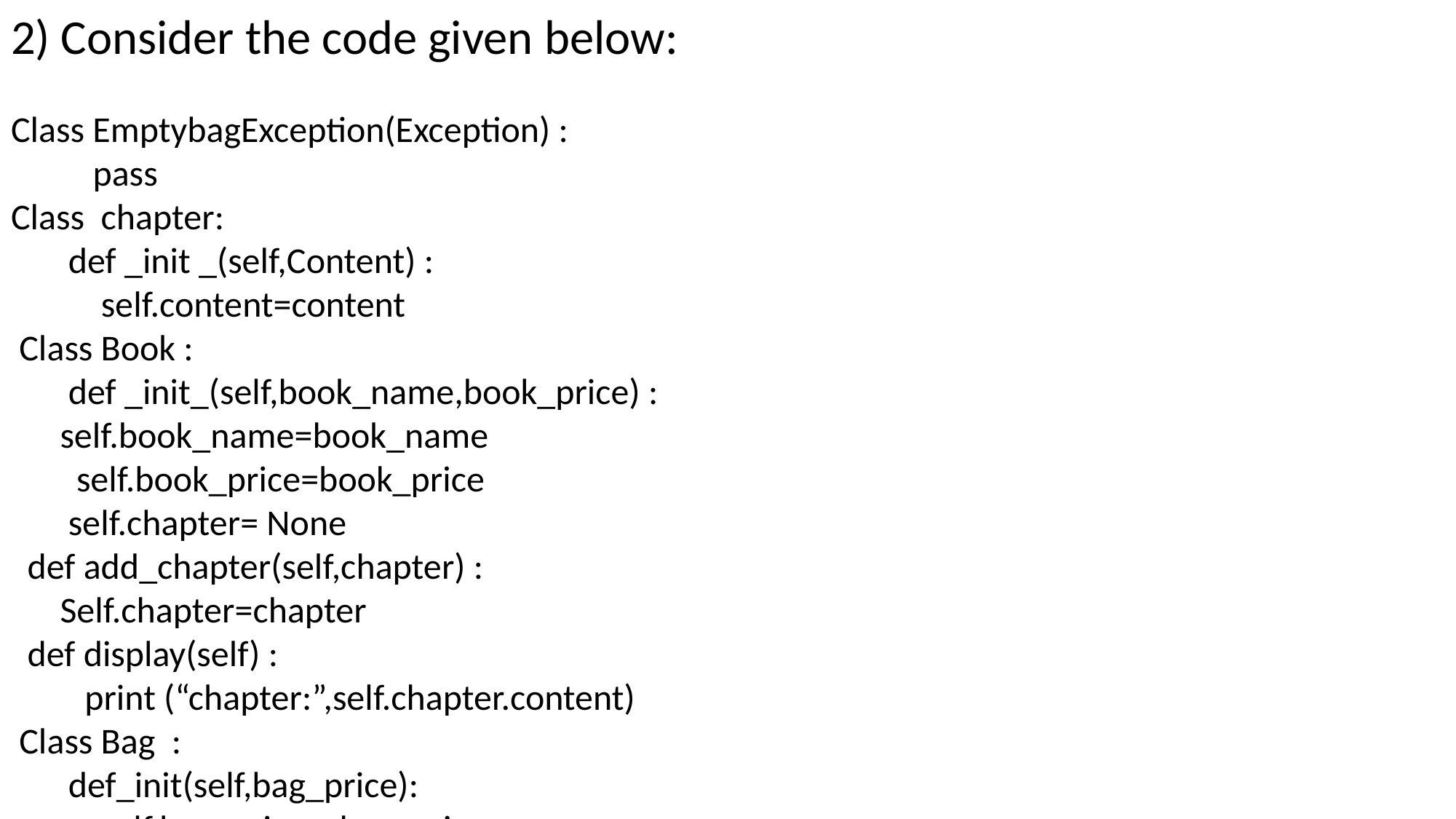

2) Consider the code given below:

Class EmptybagException(Exception) :
          pass
Class  chapter:
       def _init _(self,Content) :
           self.content=content
 Class Book :
       def _init_(self,book_name,book_price) :
      self.book_name=book_name
        self.book_price=book_price
       self.chapter= None
  def add_chapter(self,chapter) :
      Self.chapter=chapter
  def display(self) :
         print (“chapter:”,self.chapter.content)
 Class Bag  :
       def_init(self,bag_price):
           self.bag_price = bag_price